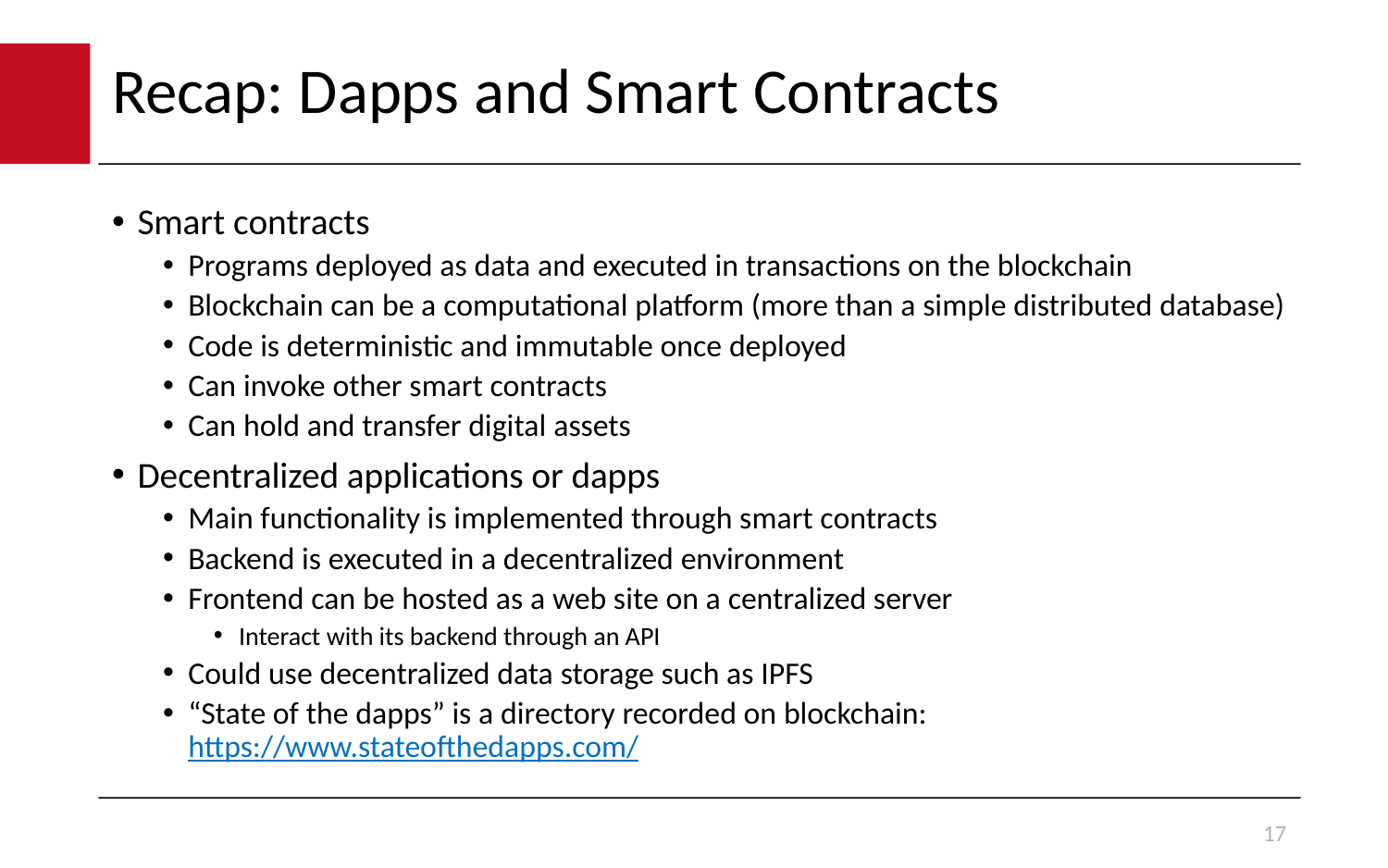

# Recap: Dapps and Smart Contracts
Smart contracts
Programs deployed as data and executed in transactions on the blockchain
Blockchain can be a computational platform (more than a simple distributed database)
Code is deterministic and immutable once deployed
Can invoke other smart contracts
Can hold and transfer digital assets
Decentralized applications or dapps
Main functionality is implemented through smart contracts
Backend is executed in a decentralized environment
Frontend can be hosted as a web site on a centralized server
Interact with its backend through an API
Could use decentralized data storage such as IPFS
“State of the dapps” is a directory recorded on blockchain: https://www.stateofthedapps.com/
17